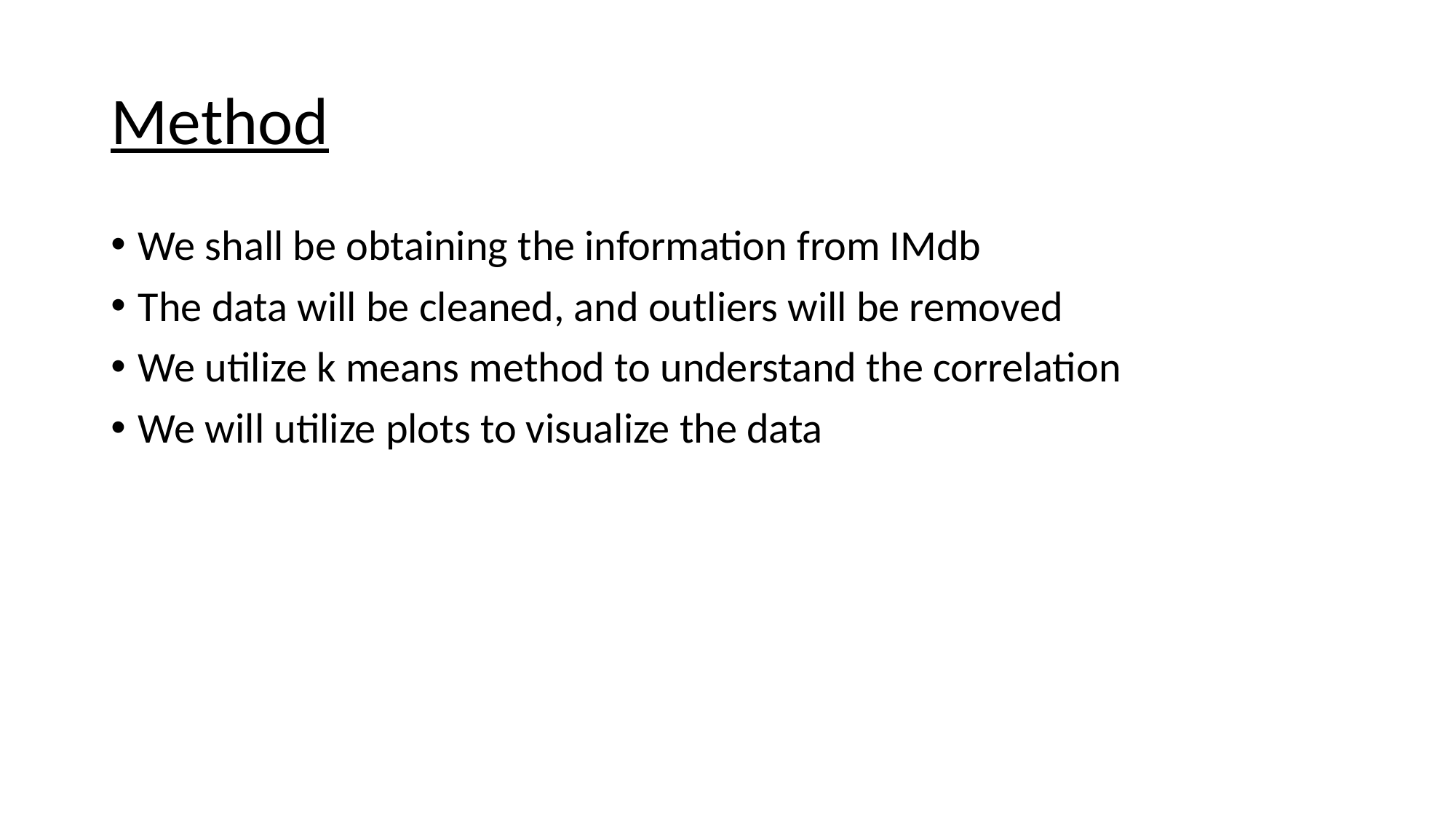

# Method
We shall be obtaining the information from IMdb
The data will be cleaned, and outliers will be removed
We utilize k means method to understand the correlation
We will utilize plots to visualize the data